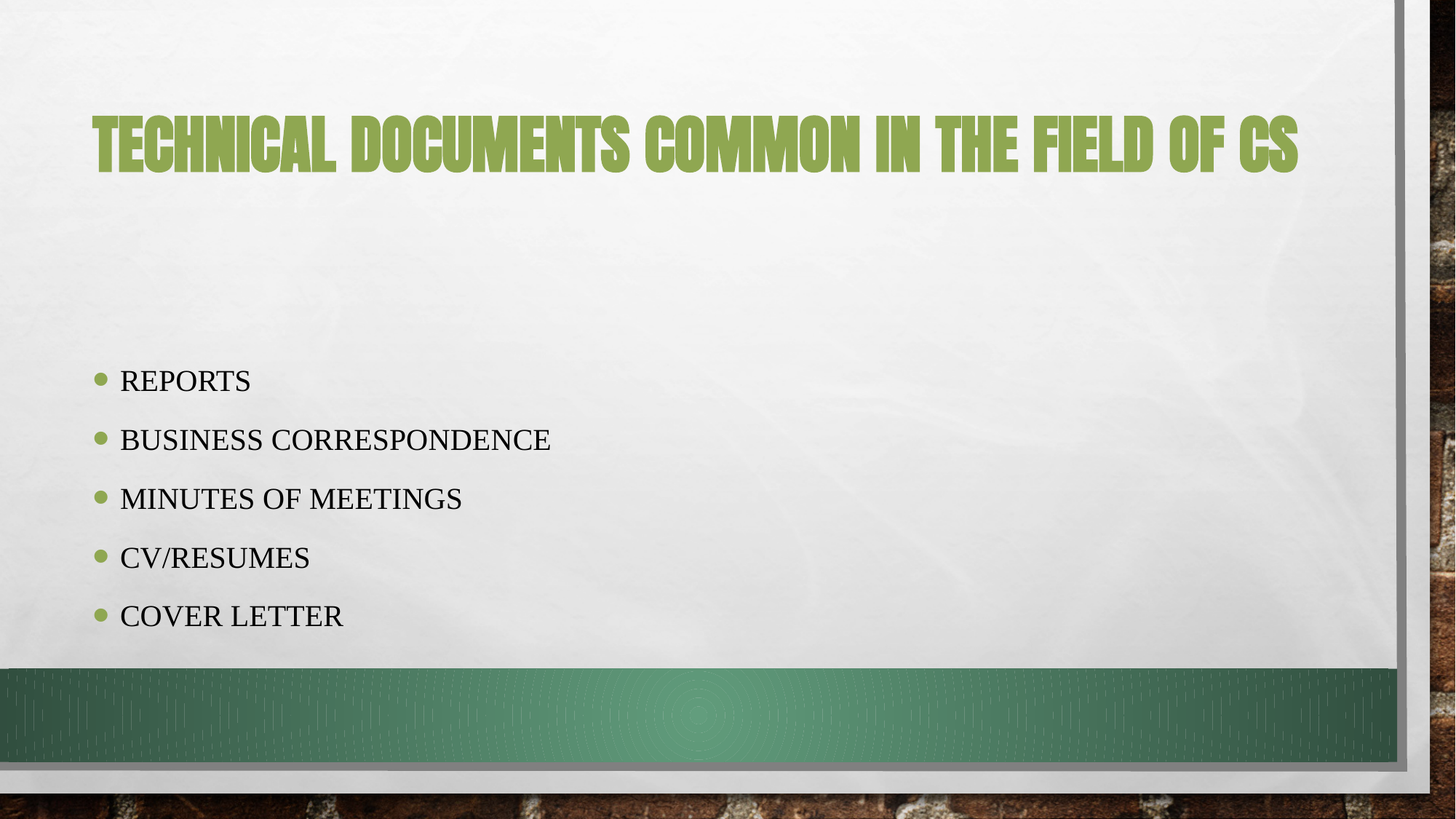

# Technical Documents common in the field of CS
Reports
Business correspondence
Minutes of meetings
CV/Resumes
Cover letter